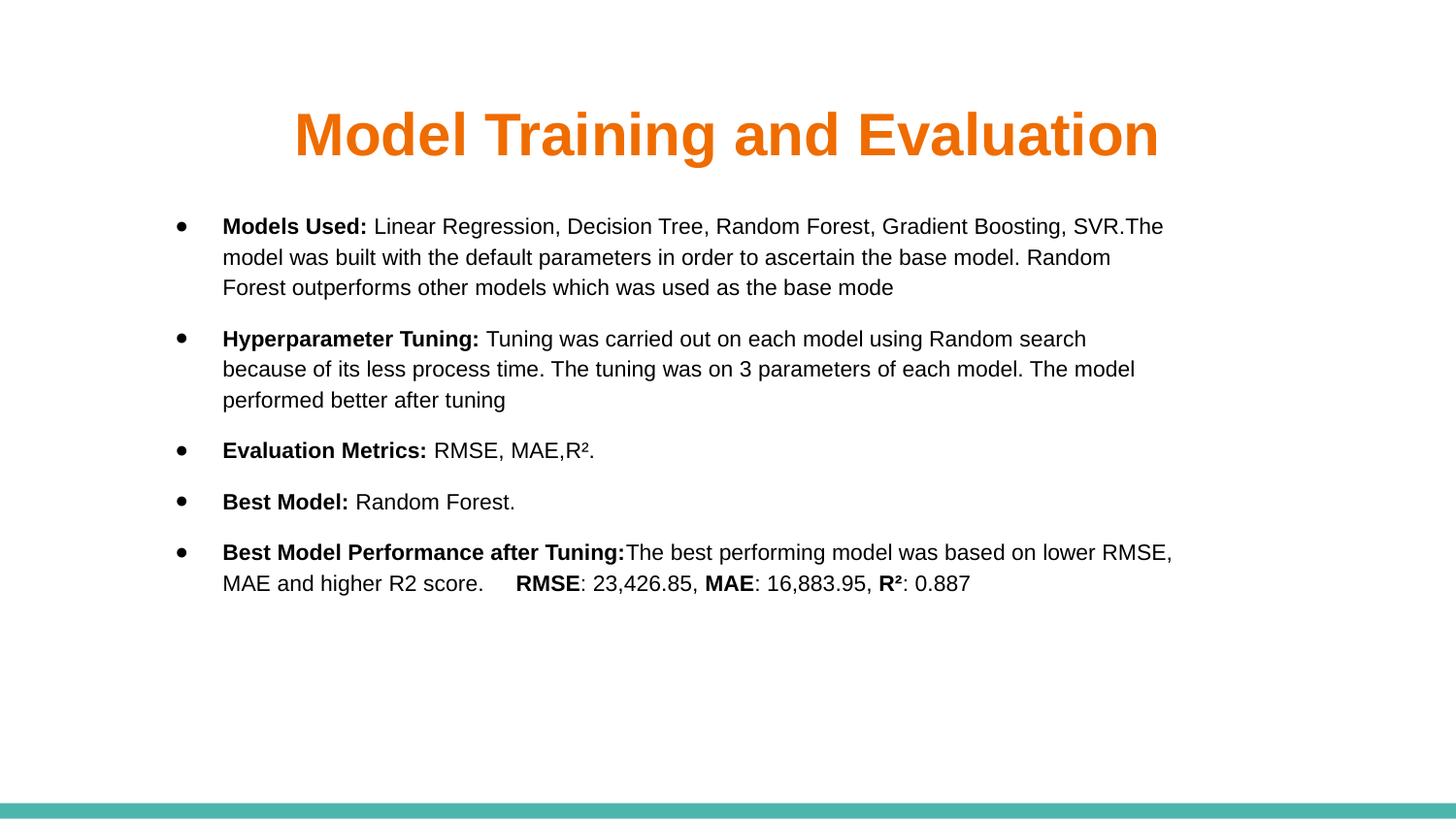

# Model Training and Evaluation
Models Used: Linear Regression, Decision Tree, Random Forest, Gradient Boosting, SVR.The model was built with the default parameters in order to ascertain the base model. Random Forest outperforms other models which was used as the base mode
Hyperparameter Tuning: Tuning was carried out on each model using Random search because of its less process time. The tuning was on 3 parameters of each model. The model performed better after tuning
Evaluation Metrics: RMSE, MAE,R².
Best Model: Random Forest.
Best Model Performance after Tuning:The best performing model was based on lower RMSE, MAE and higher R2 score.     RMSE: 23,426.85, MAE: 16,883.95, R²: 0.887